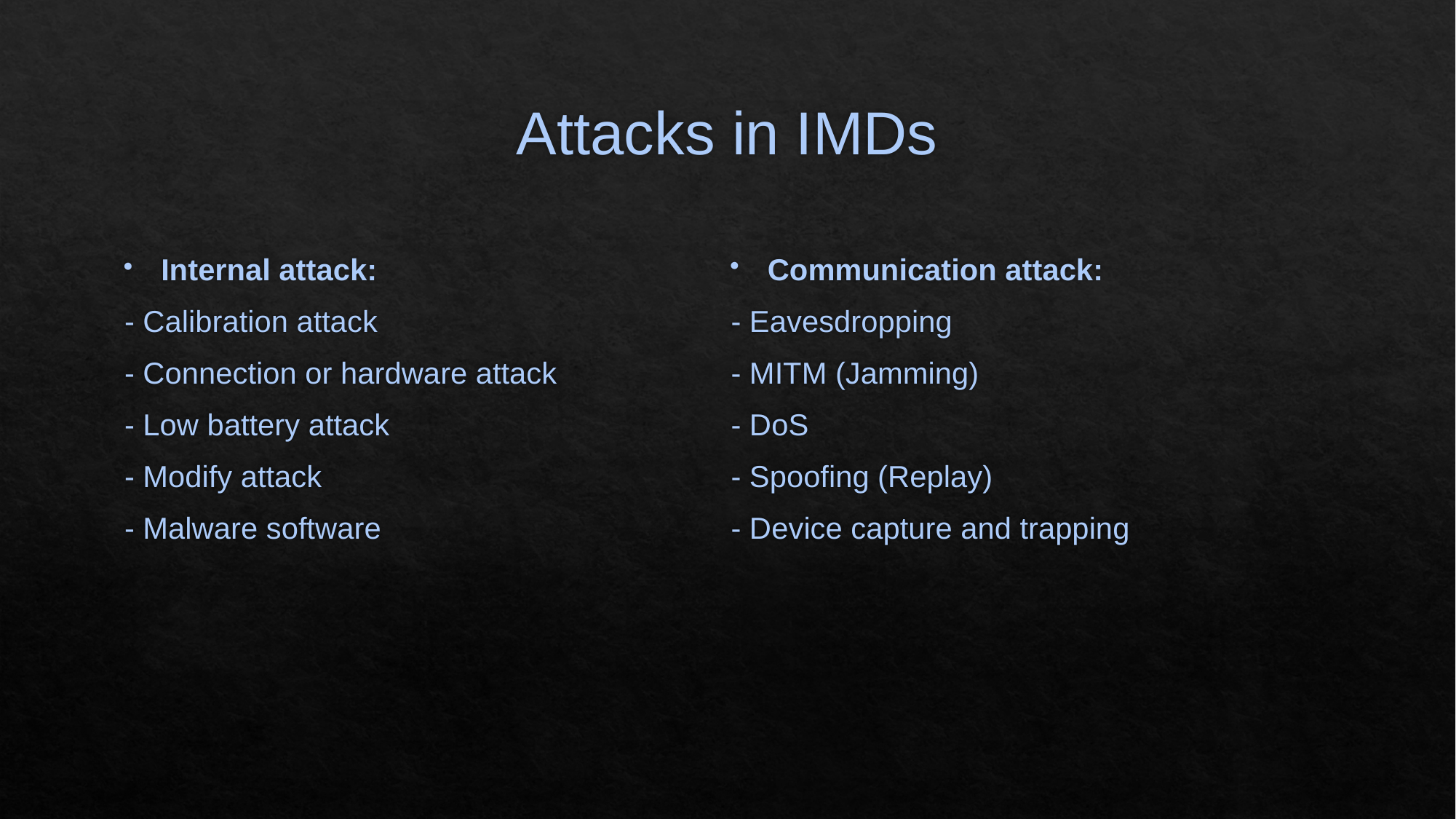

# Attacks in IMDs
Internal attack:
- Calibration attack
- Connection or hardware attack
- Low battery attack
- Modify attack
- Malware software
Communication attack:
- Eavesdropping
- MITM (Jamming)
- DoS
- Spoofing (Replay)
- Device capture and trapping